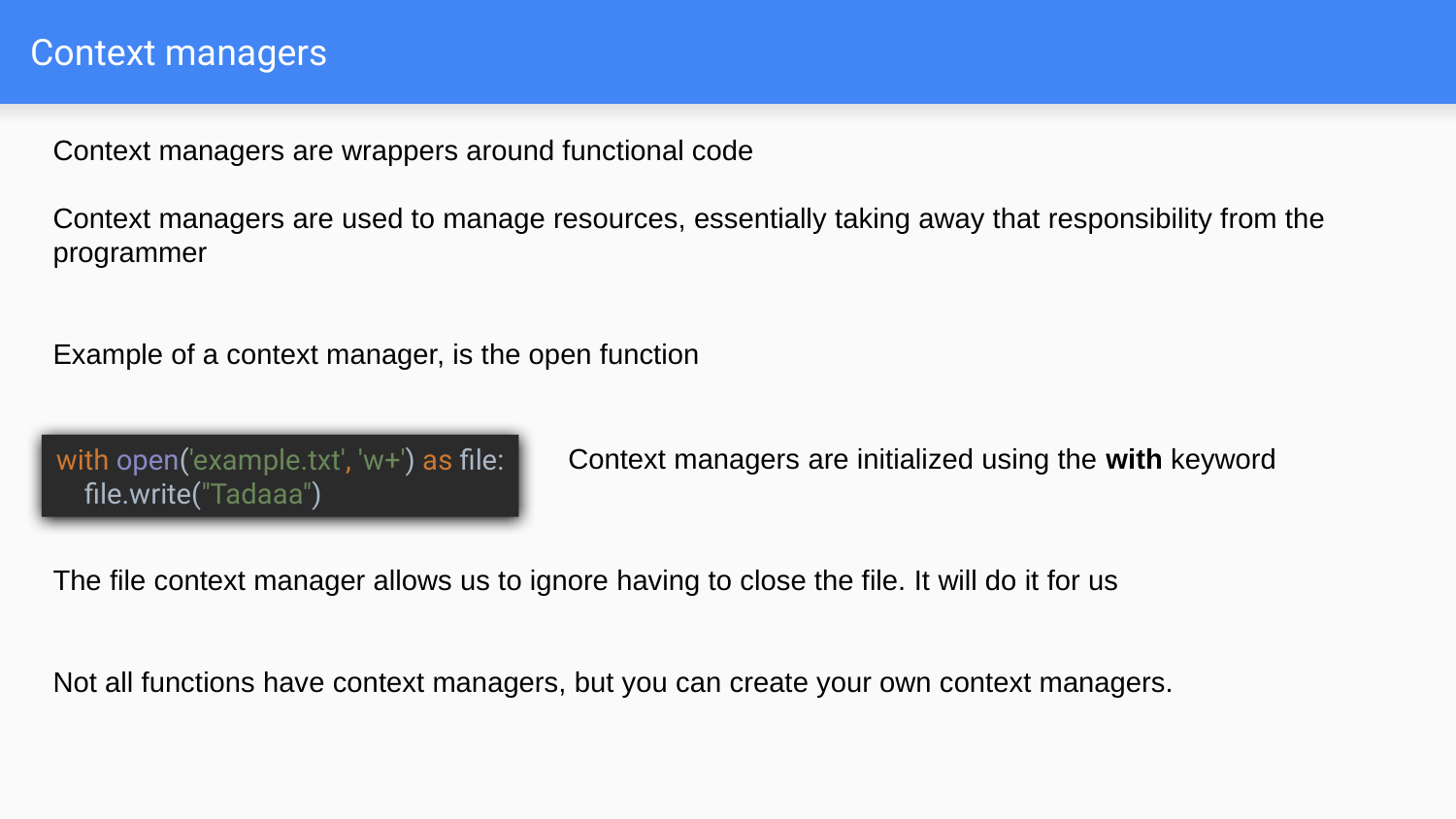

# Context managers
Context managers are wrappers around functional code

Context managers are used to manage resources, essentially taking away that responsibility from the programmer

Example of a context manager, is the open function
with open('example.txt', 'w+') as file:
    file.write("Tadaaa")
Context managers are initialized using the with keyword
The file context manager allows us to ignore having to close the file. It will do it for us

Not all functions have context managers, but you can create your own context managers.